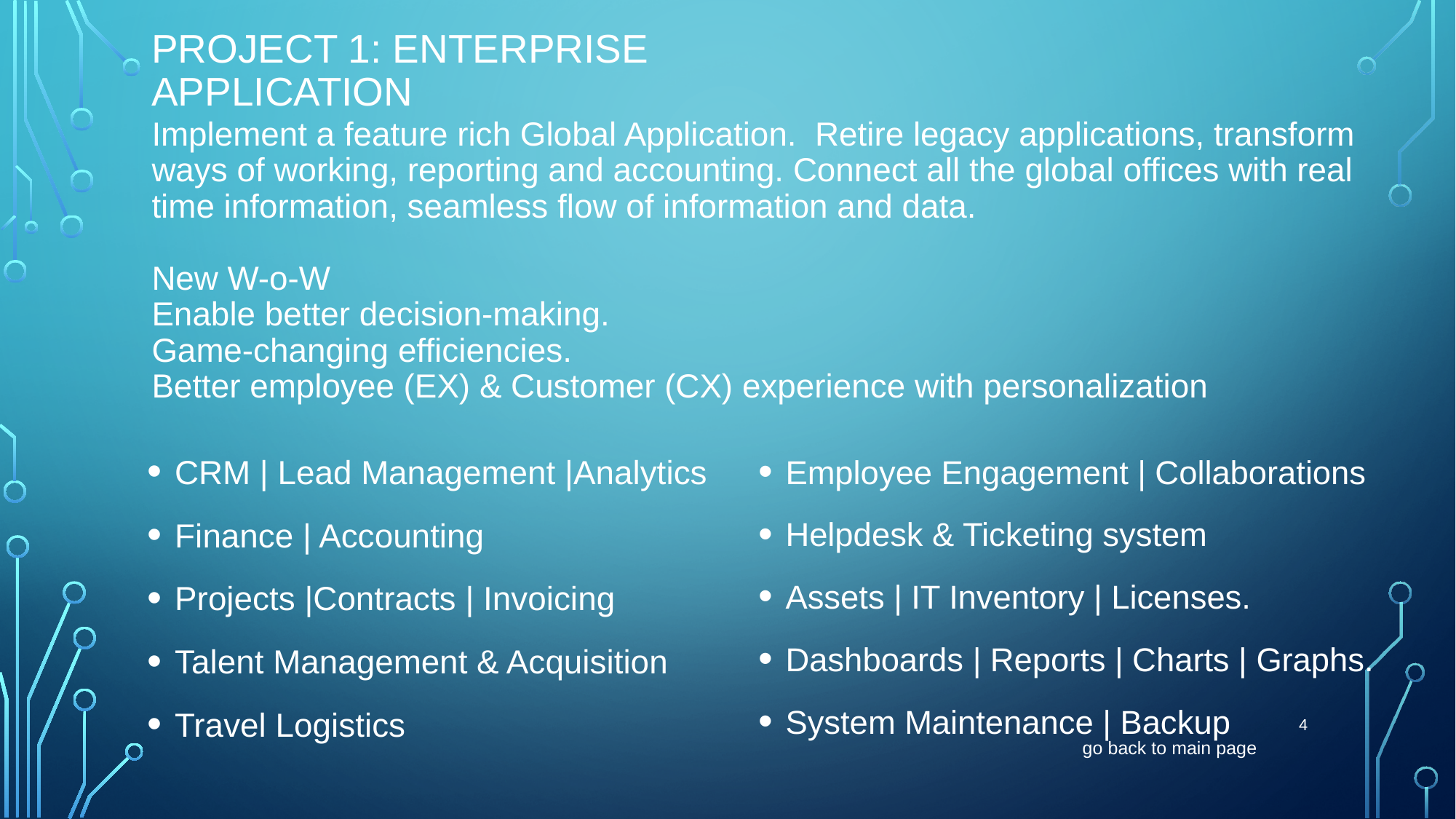

Project 1: Enterprise Application
# Implement a feature rich Global Application.  Retire legacy applications, transform ways of working, reporting and accounting. Connect all the global offices with real time information, seamless flow of information and data. New W-o-W Enable better decision-making. Game-changing efficiencies. Better employee (EX) & Customer (CX) experience with personalization
CRM | Lead Management |Analytics
Finance | Accounting
Projects |Contracts | Invoicing
Talent Management & Acquisition
Travel Logistics

Employee Engagement | Collaborations
Helpdesk & Ticketing system
Assets | IT Inventory | Licenses.
Dashboards | Reports | Charts | Graphs.
System Maintenance | Backup
4
go back to main page